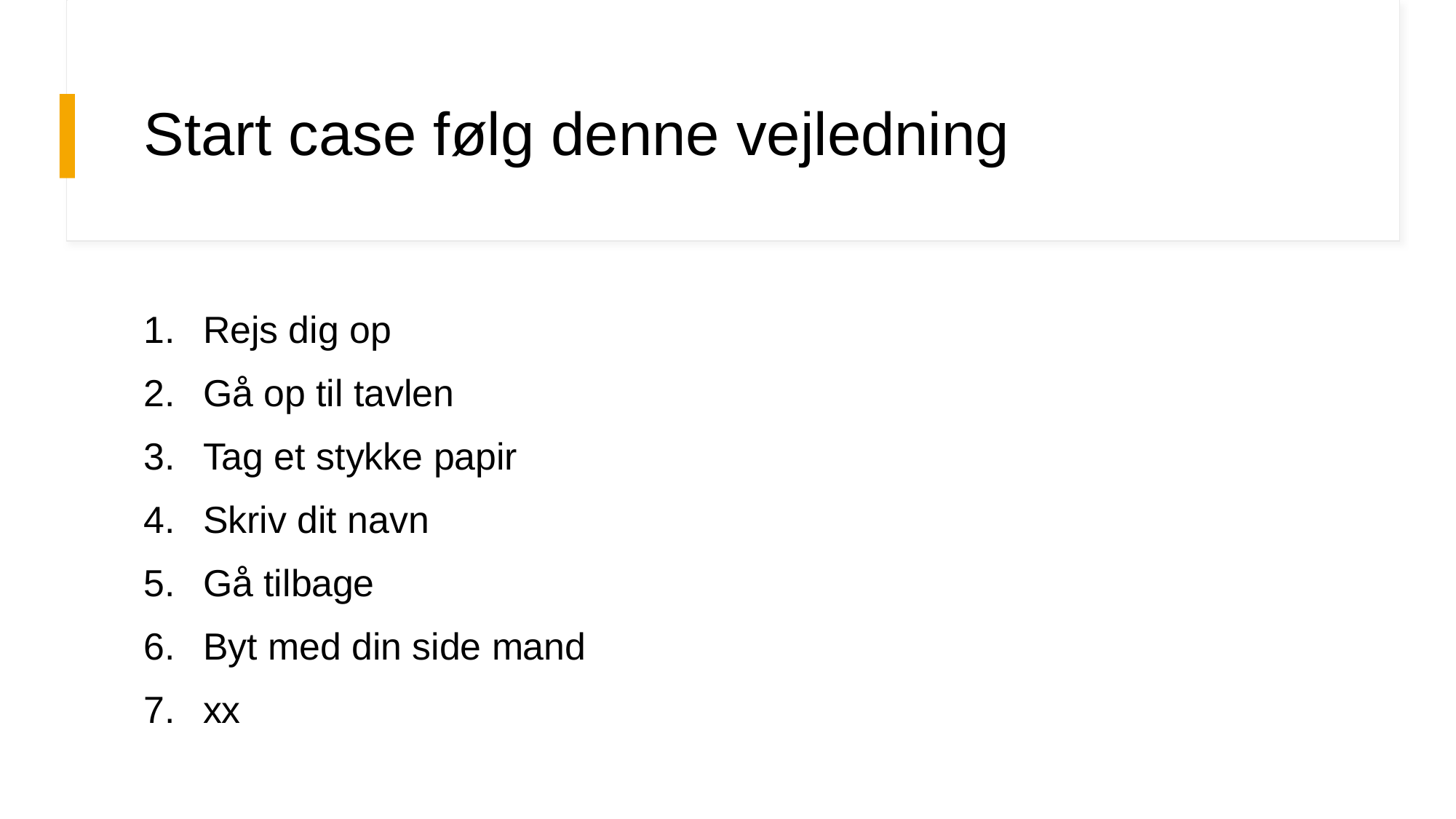

# Start case følg denne vejledning
Rejs dig op
Gå op til tavlen
Tag et stykke papir
Skriv dit navn
Gå tilbage
Byt med din side mand
xx